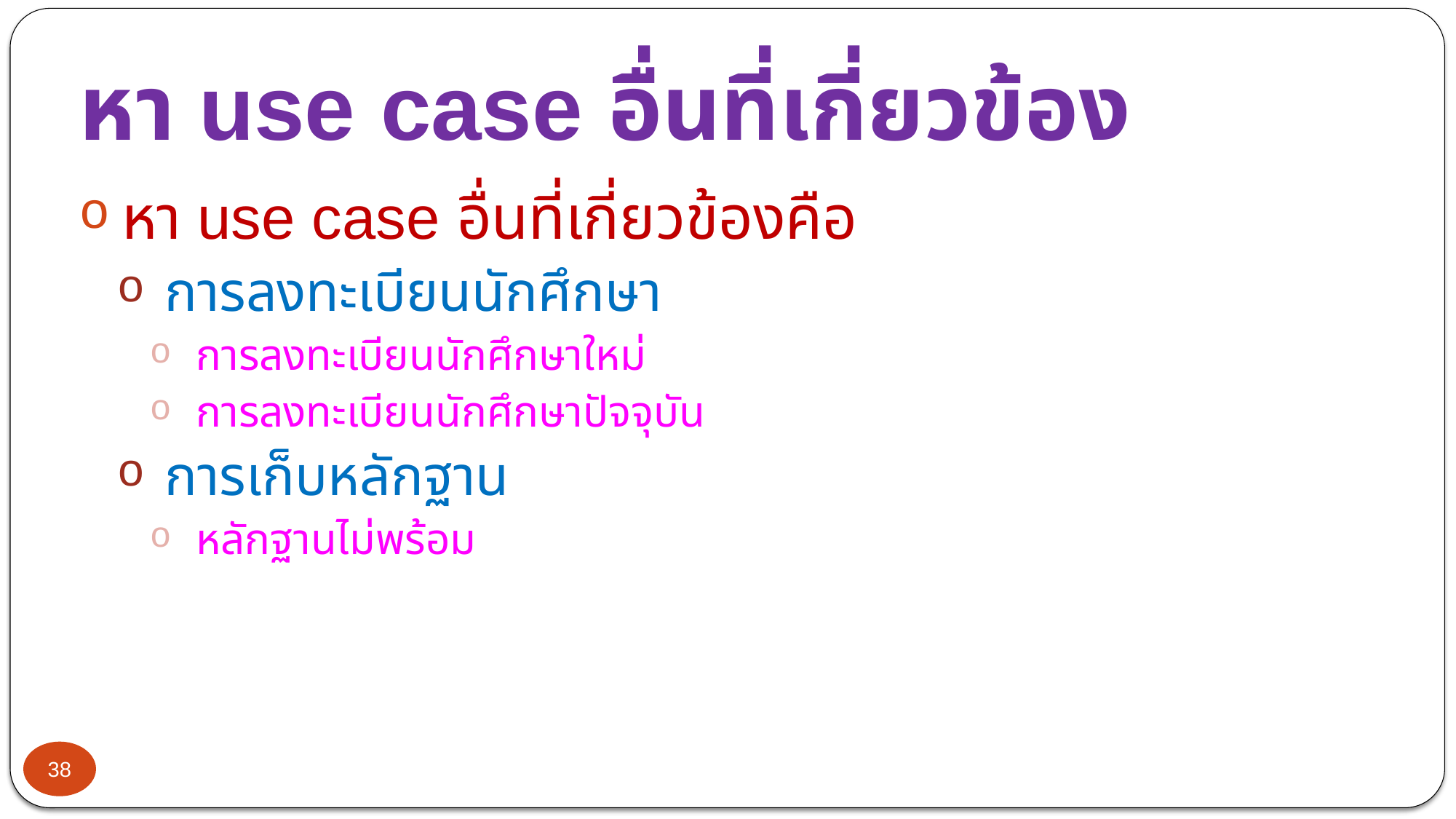

# หา use case อื่นที่เกี่ยวข้อง
หา use case อื่นที่เกี่ยวข้องคือ
การลงทะเบียนนักศึกษา
การลงทะเบียนนักศึกษาใหม่
การลงทะเบียนนักศึกษาปัจจุบัน
การเก็บหลักฐาน
หลักฐานไม่พร้อม

38